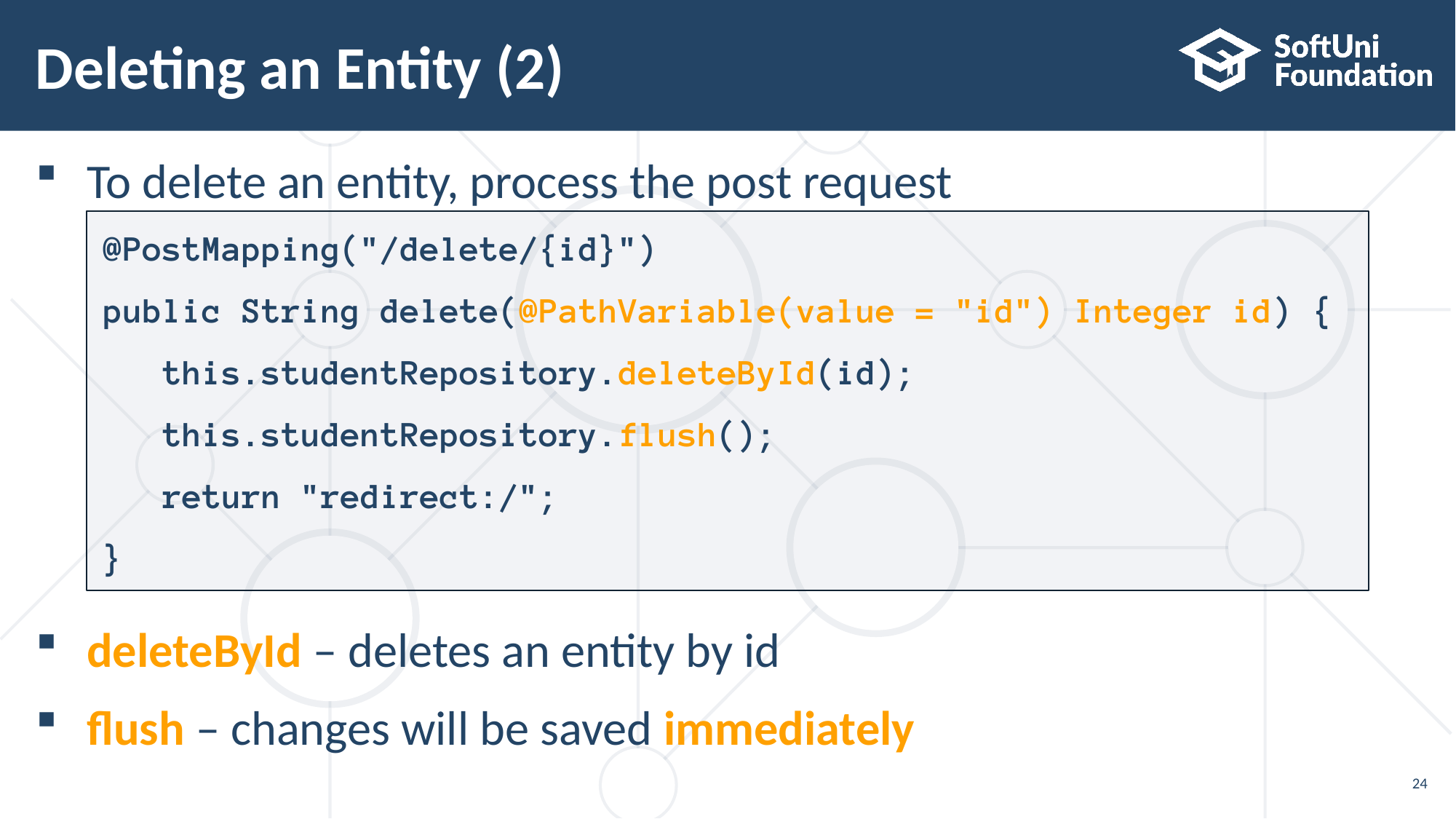

# Deleting an Entity (2)
To delete an entity, process the post request

deleteById – deletes an entity by id
flush – changes will be saved immediately

@PostMapping("/delete/{id}")
public String delete(@PathVariable(value = "id") Integer id) {
   this.studentRepository.deleteById(id);
   this.studentRepository.flush();
   return "redirect:/";
}
24